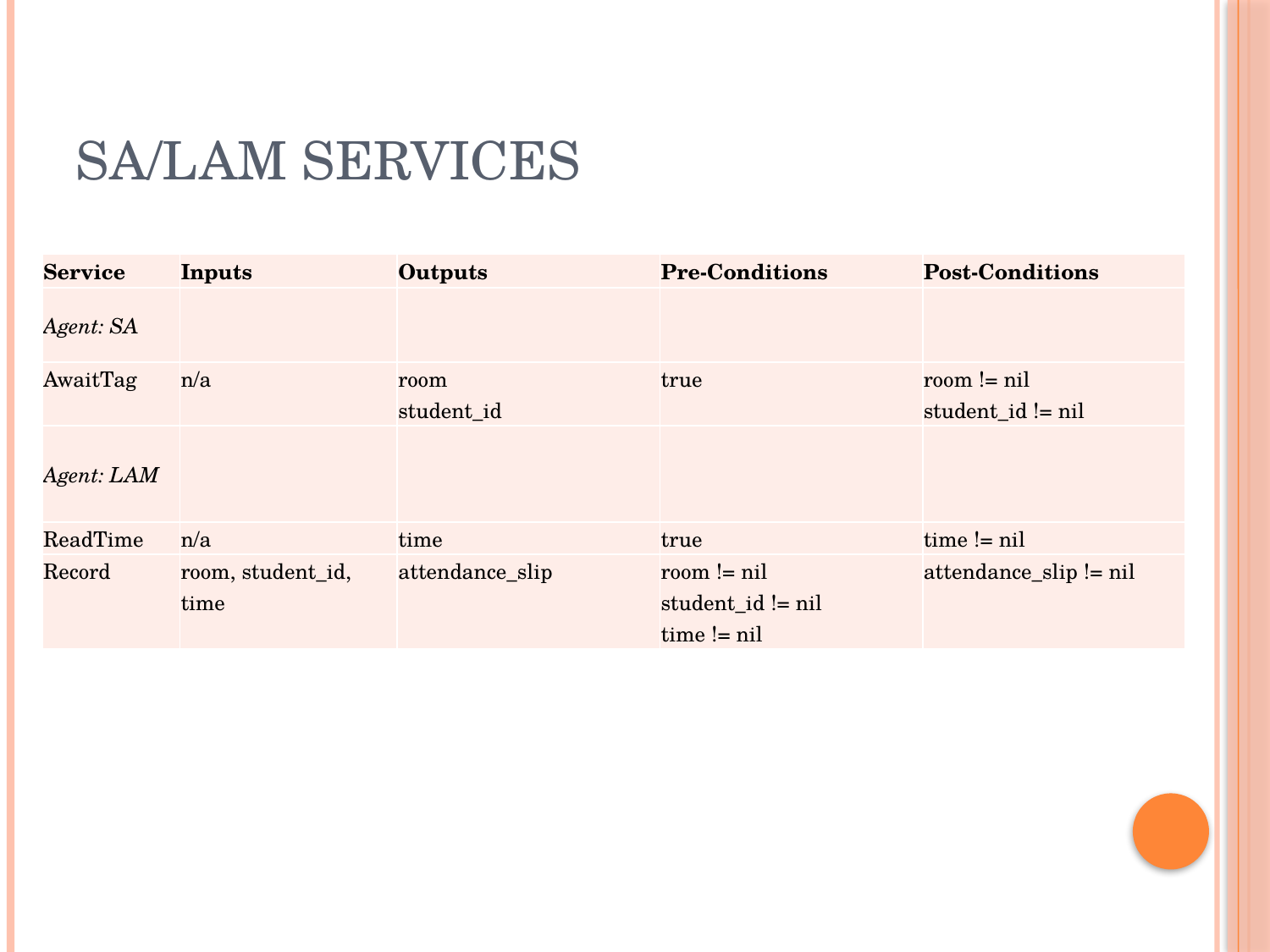

# SA/LAM Services
| Service | Inputs | Outputs | Pre-Conditions | Post-Conditions |
| --- | --- | --- | --- | --- |
| Agent: SA |  |  |  |  |
| AwaitTag | n/a | room student\_id | true | room != nil student\_id != nil |
| Agent: LAM |  |  |  |  |
| ReadTime | n/a | time | true | time != nil |
| Record | room, student\_id, time | attendance\_slip | room != nil student\_id != nil time != nil | attendance\_slip != nil |